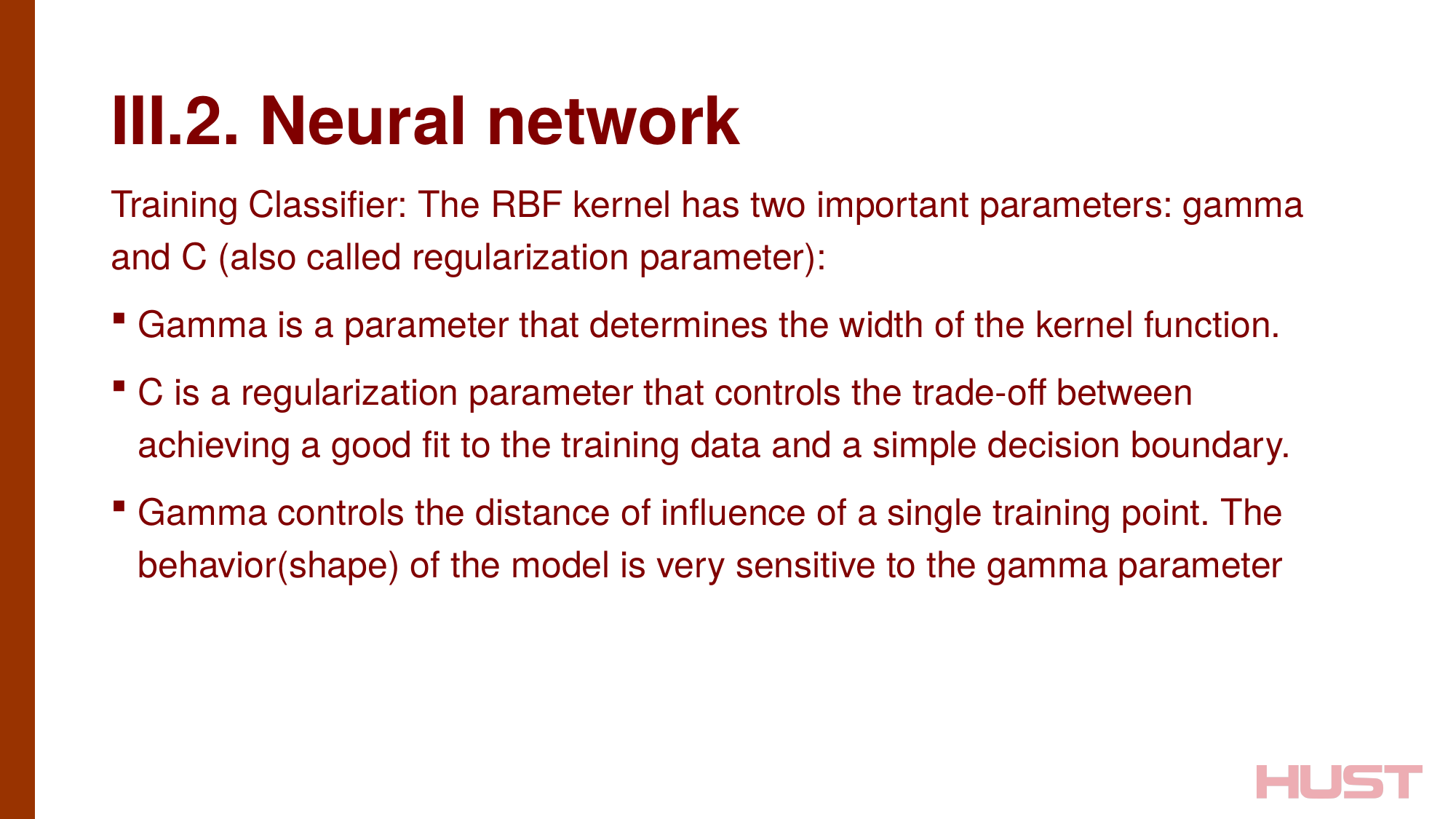

# III.2. Neural network
Training Classifier: The RBF kernel has two important parameters: gamma and C (also called regularization parameter):
Gamma is a parameter that determines the width of the kernel function.
C is a regularization parameter that controls the trade-off between achieving a good fit to the training data and a simple decision boundary.
Gamma controls the distance of influence of a single training point. The behavior(shape) of the model is very sensitive to the gamma parameter